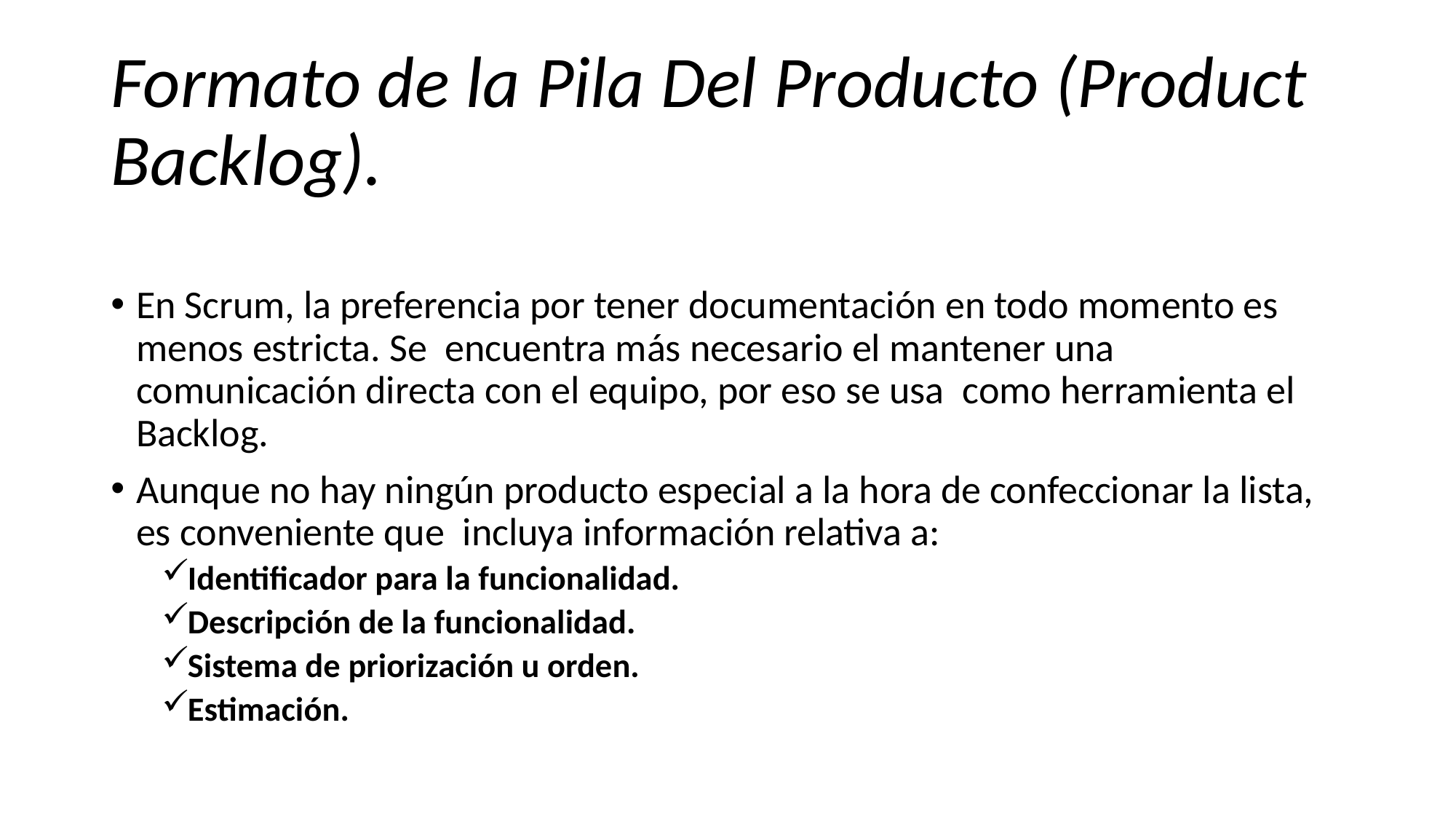

# Formato de la Pila Del Producto (Product Backlog).

En Scrum, la preferencia por tener documentación en todo momento es menos estricta. Se  encuentra más necesario el mantener una comunicación directa con el equipo, por eso se usa  como herramienta el Backlog.
Aunque no hay ningún producto especial a la hora de confeccionar la lista, es conveniente que  incluya información relativa a:
Identificador para la funcionalidad.
Descripción de la funcionalidad.
Sistema de priorización u orden.
Estimación.